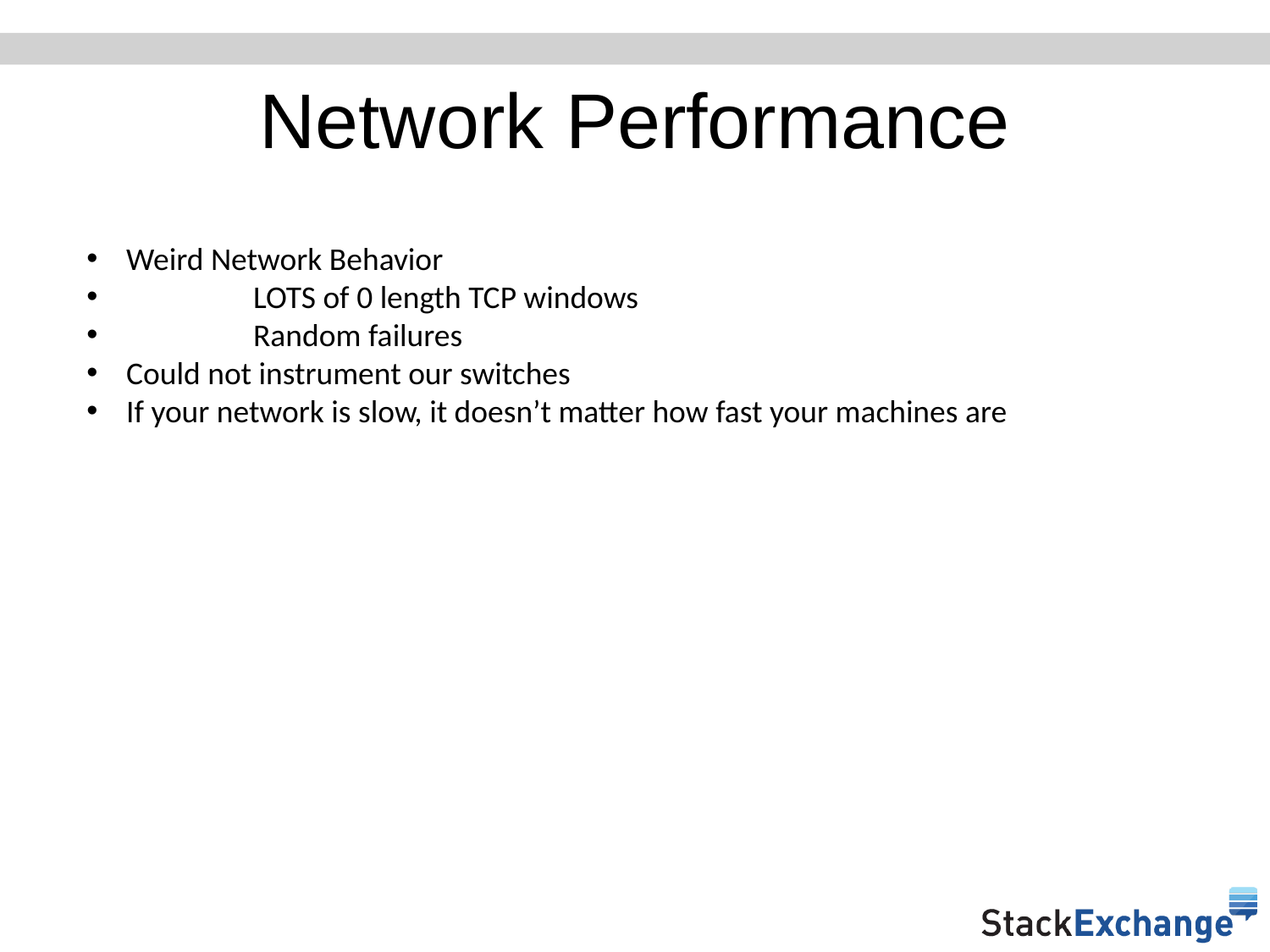

# Network Performance
Weird Network Behavior
	LOTS of 0 length TCP windows
	Random failures
Could not instrument our switches
If your network is slow, it doesn’t matter how fast your machines are